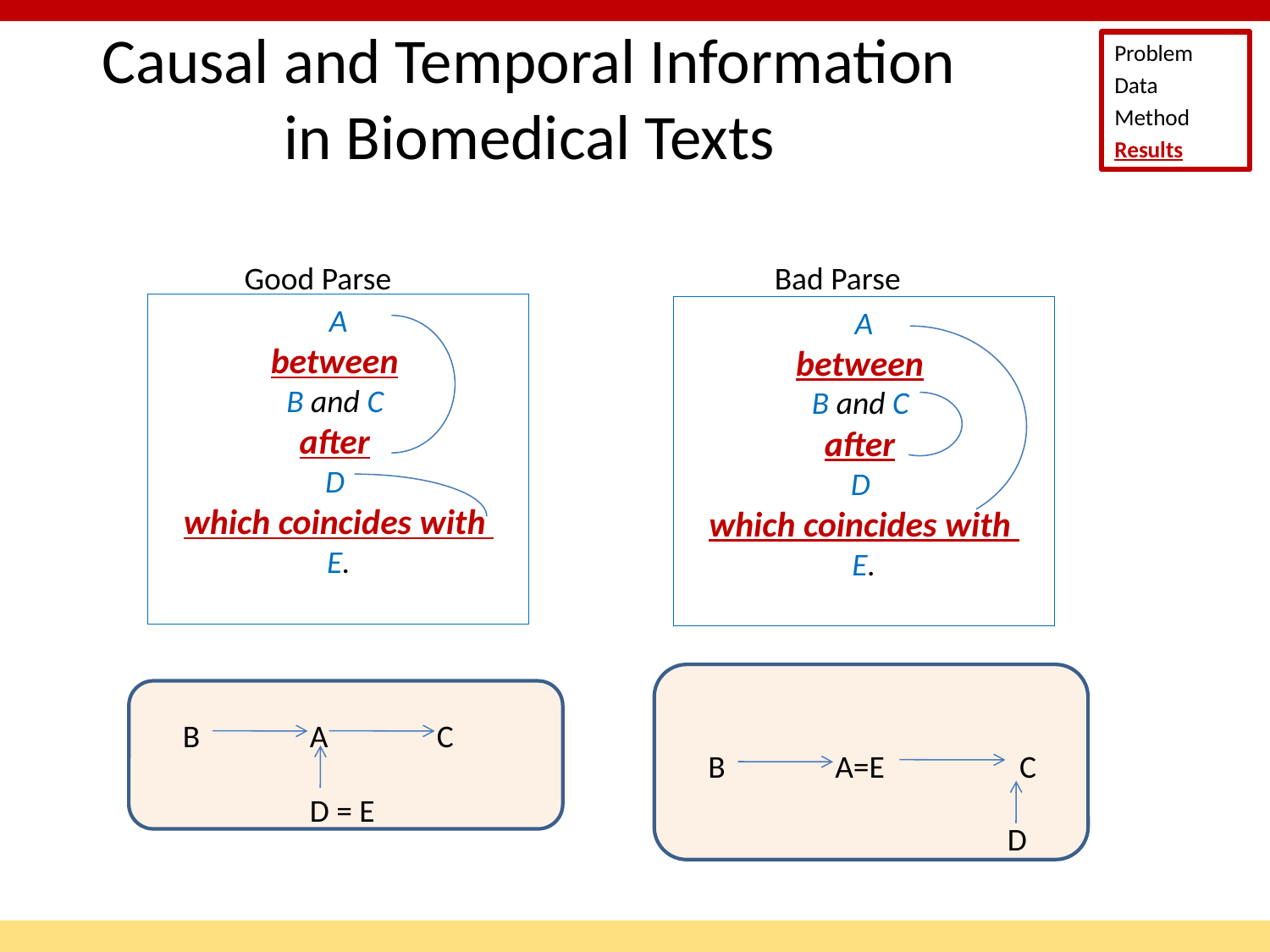

Problem
Data
Method
Results

# Causal and Temporal Information in Biomedical Texts
Good Parse
Bad Parse
A
between
B and C
after
D
which coincides with
E.

A
between
B and C
after
D
which coincides with
E.

B	A	C
B	A=E  	        C
D = E
D